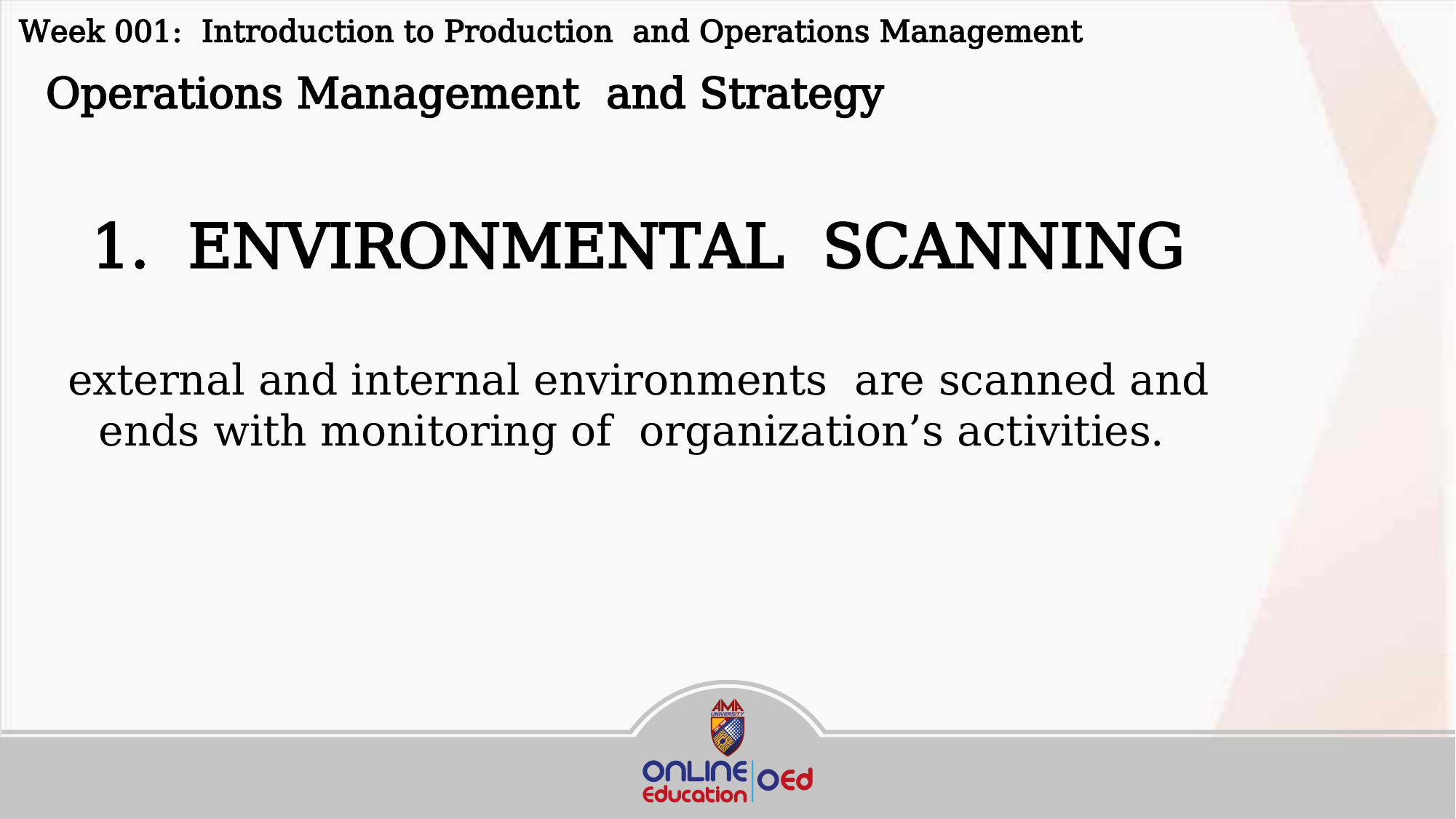

Week 001:  Introduction to Production  and Operations Management
  Operations Management  and Strategy
1.  ENVIRONMENTAL  SCANNING

external and internal environments  are scanned and ends with monitoring of  organization’s activities.